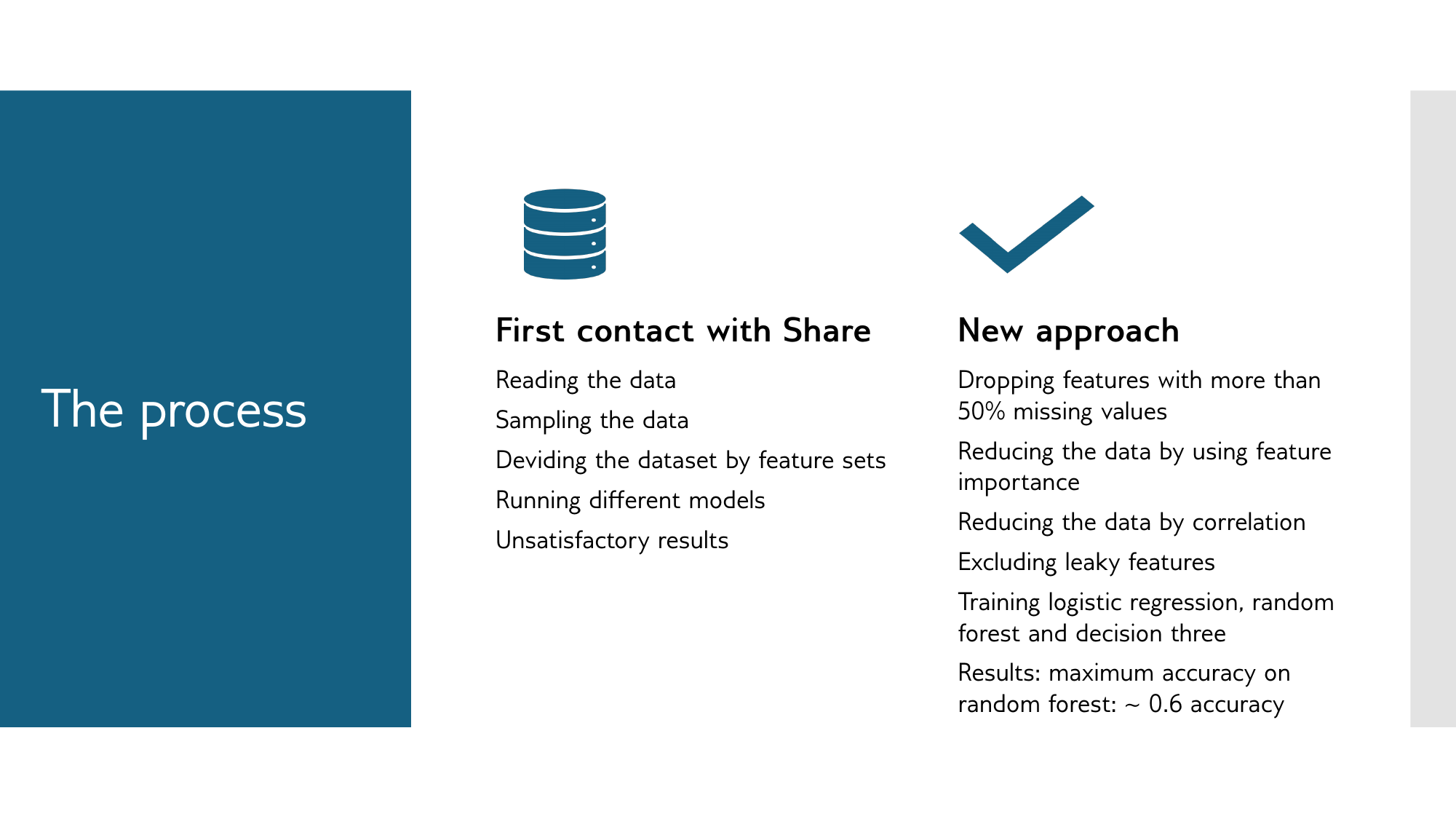

# The process
First contact with Share
Reading the data
Sampling the data
Deviding the dataset by feature sets
Running different models
Unsatisfactory results
New approach
Dropping features with more than 50% missing values
Reducing the data by using feature importance
Reducing the data by correlation
Excluding leaky features
Training logistic regression, random forest and decision three
Results: maximum accuracy on random forest: ~ 0.6 accuracy